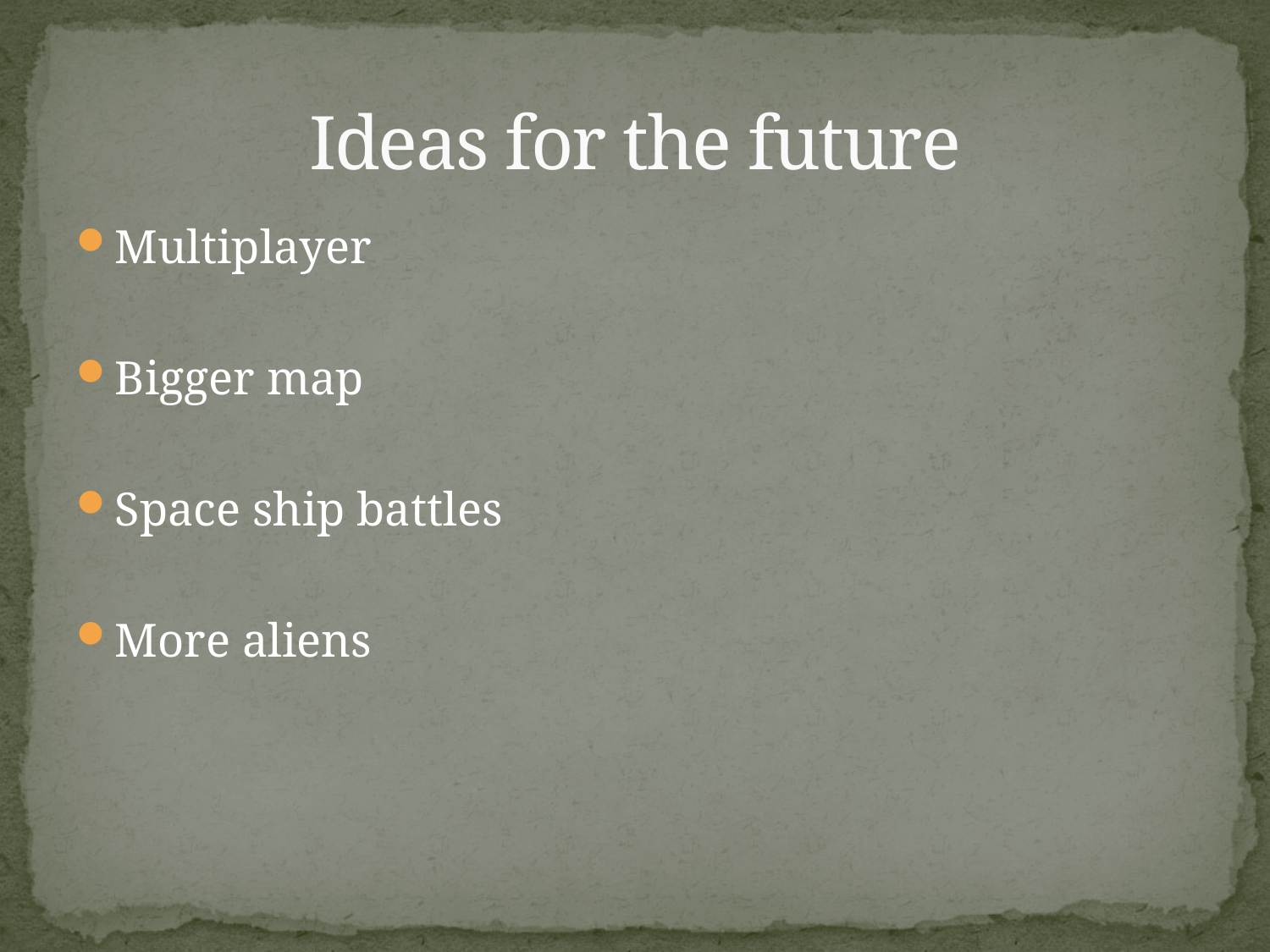

# Ideas for the future
Multiplayer

Bigger map

Space ship battles

More aliens